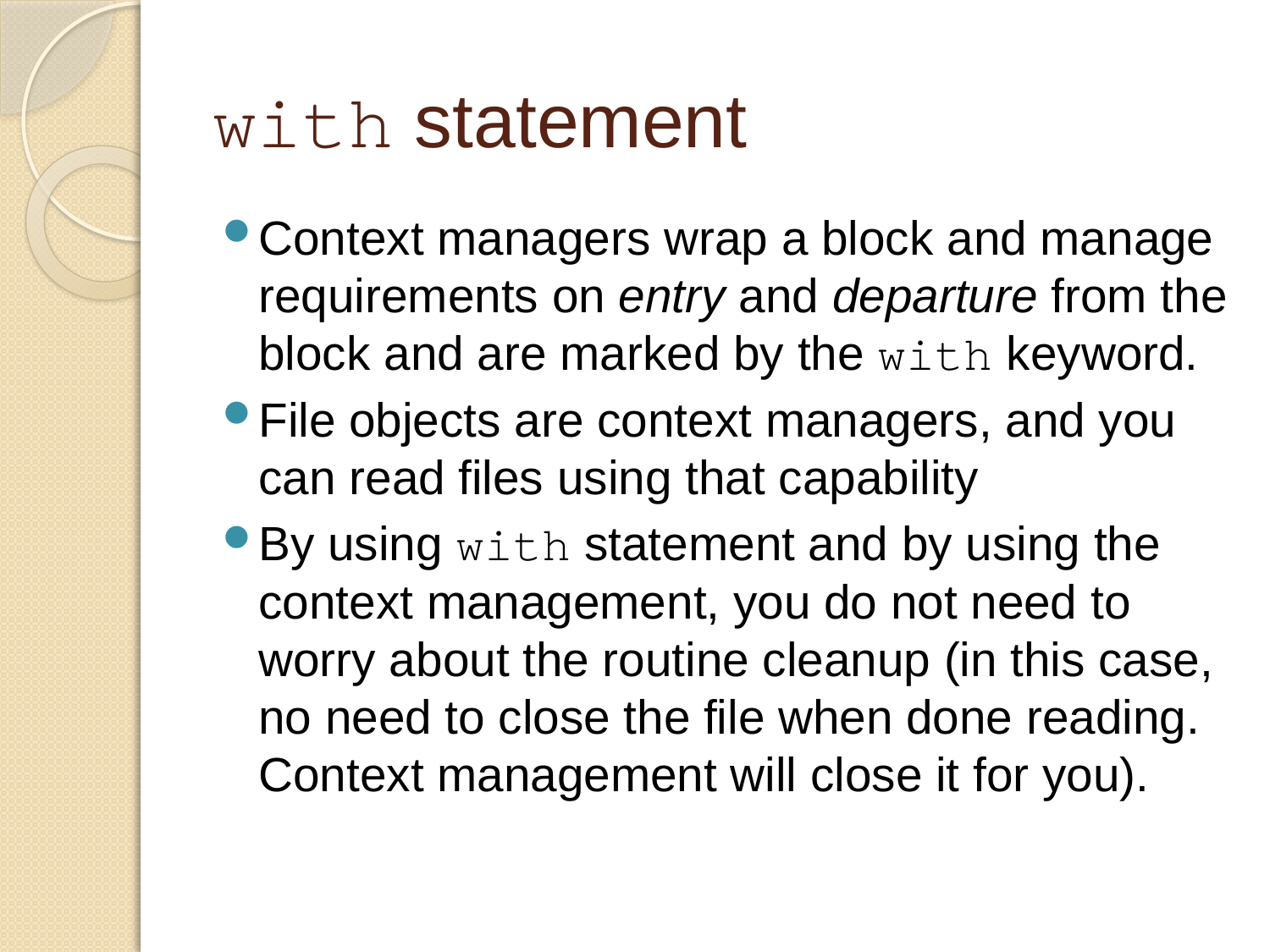

# with statement
Context managers wrap a block and manage requirements on entry and departure from the block and are marked by the with keyword.
File objects are context managers, and you can read files using that capability
By using with statement and by using the context management, you do not need to worry about the routine cleanup (in this case, no need to close the file when done reading. Context management will close it for you).